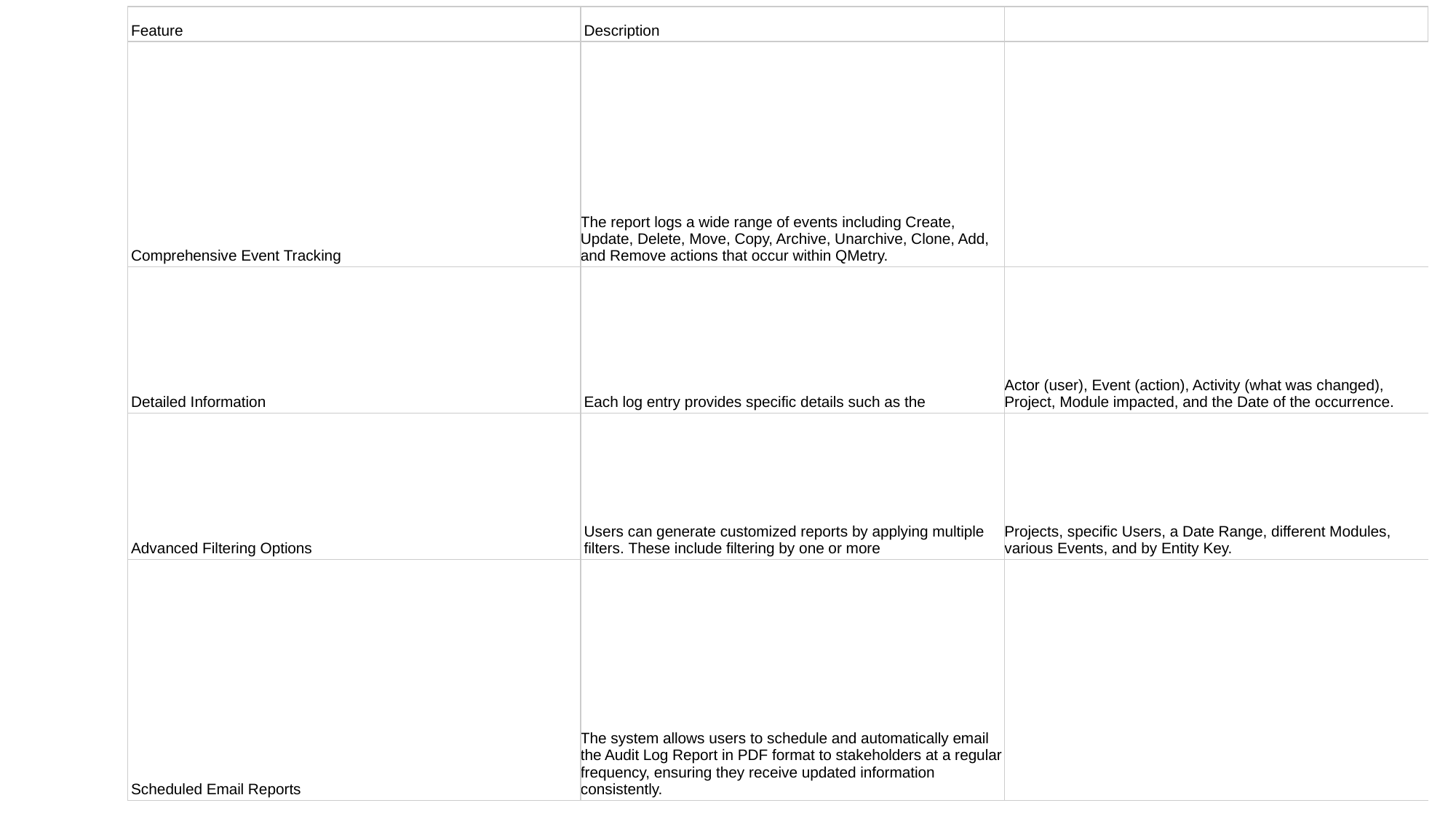

| Feature | Description |  |
| --- | --- | --- |
| Comprehensive Event Tracking | The report logs a wide range of events including Create, Update, Delete, Move, Copy, Archive, Unarchive, Clone, Add, and Remove actions that occur within QMetry. |  |
| Detailed Information | Each log entry provides specific details such as the | Actor (user), Event (action), Activity (what was changed), Project, Module impacted, and the Date of the occurrence. |
| Advanced Filtering Options | Users can generate customized reports by applying multiple filters. These include filtering by one or more | Projects, specific Users, a Date Range, different Modules, various Events, and by Entity Key. |
| Scheduled Email Reports | The system allows users to schedule and automatically email the Audit Log Report in PDF format to stakeholders at a regular frequency, ensuring they receive updated information consistently. |  |